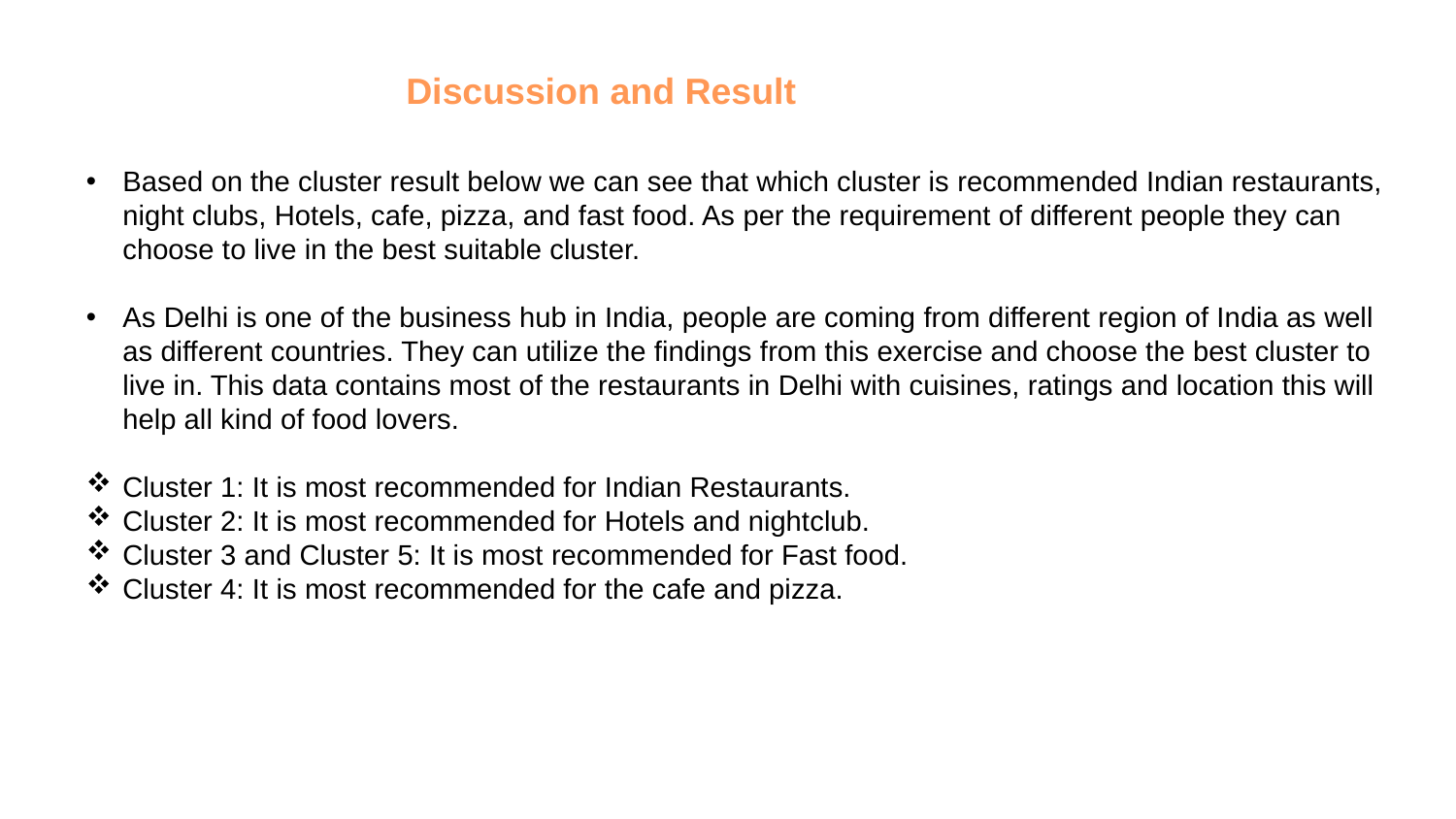

# Discussion and Result
Based on the cluster result below we can see that which cluster is recommended Indian restaurants, night clubs, Hotels, cafe, pizza, and fast food. As per the requirement of different people they can choose to live in the best suitable cluster.

As Delhi is one of the business hub in India, people are coming from different region of India as well as different countries. They can utilize the findings from this exercise and choose the best cluster to live in. This data contains most of the restaurants in Delhi with cuisines, ratings and location this will help all kind of food lovers.

Cluster 1: It is most recommended for Indian Restaurants.
Cluster 2: It is most recommended for Hotels and nightclub.
Cluster 3 and Cluster 5: It is most recommended for Fast food.
Cluster 4: It is most recommended for the cafe and pizza.